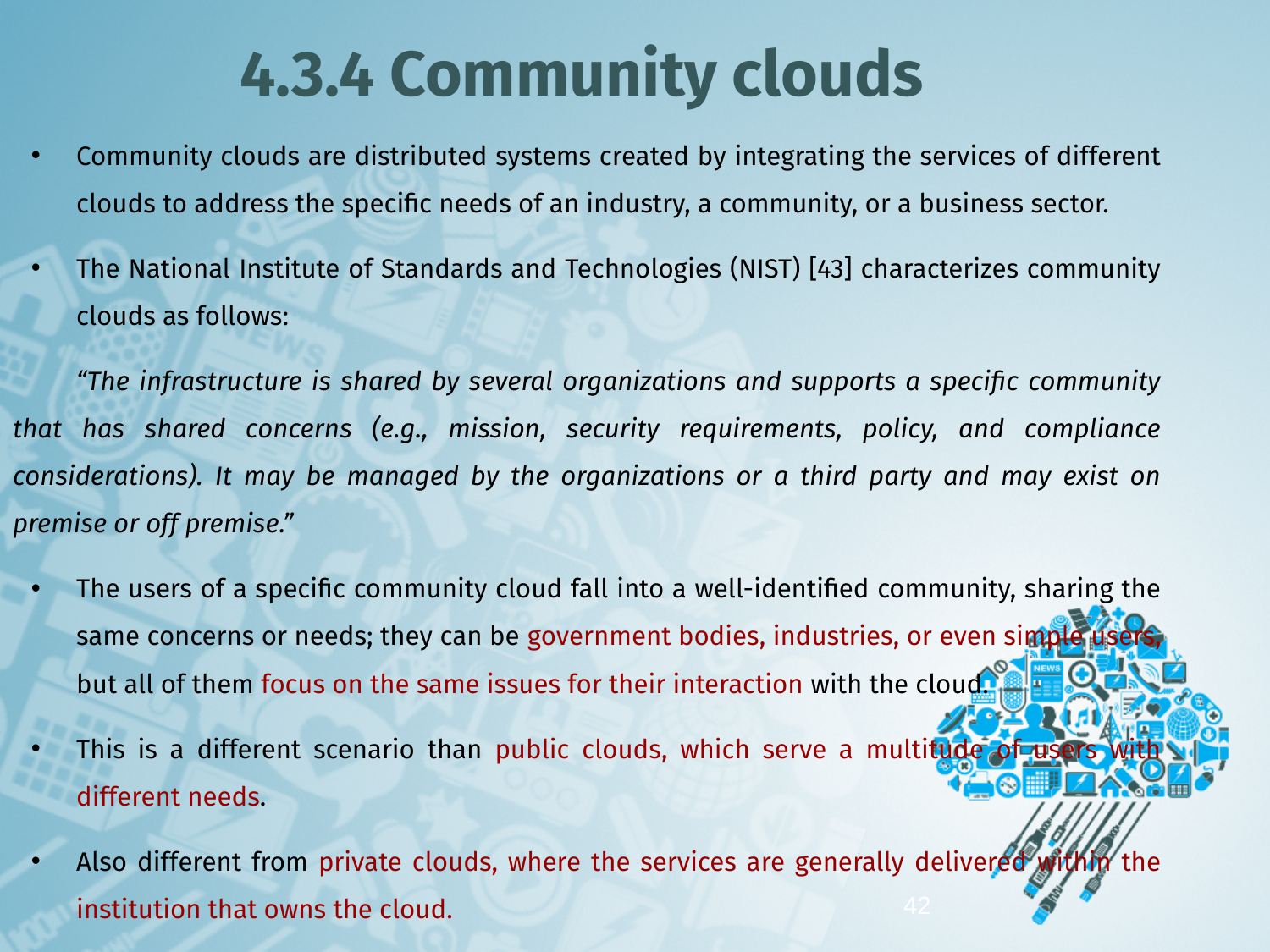

# 4.3.4 Community clouds
Community clouds are distributed systems created by integrating the services of different clouds to address the specific needs of an industry, a community, or a business sector.
The National Institute of Standards and Technologies (NIST) [43] characterizes community clouds as follows:
“The infrastructure is shared by several organizations and supports a specific community that has shared concerns (e.g., mission, security requirements, policy, and compliance considerations). It may be managed by the organizations or a third party and may exist on premise or off premise.”
The users of a specific community cloud fall into a well-identified community, sharing the same concerns or needs; they can be government bodies, industries, or even simple users, but all of them focus on the same issues for their interaction with the cloud.
This is a different scenario than public clouds, which serve a multitude of users with different needs.
Also different from private clouds, where the services are generally delivered within the institution that owns the cloud.

42